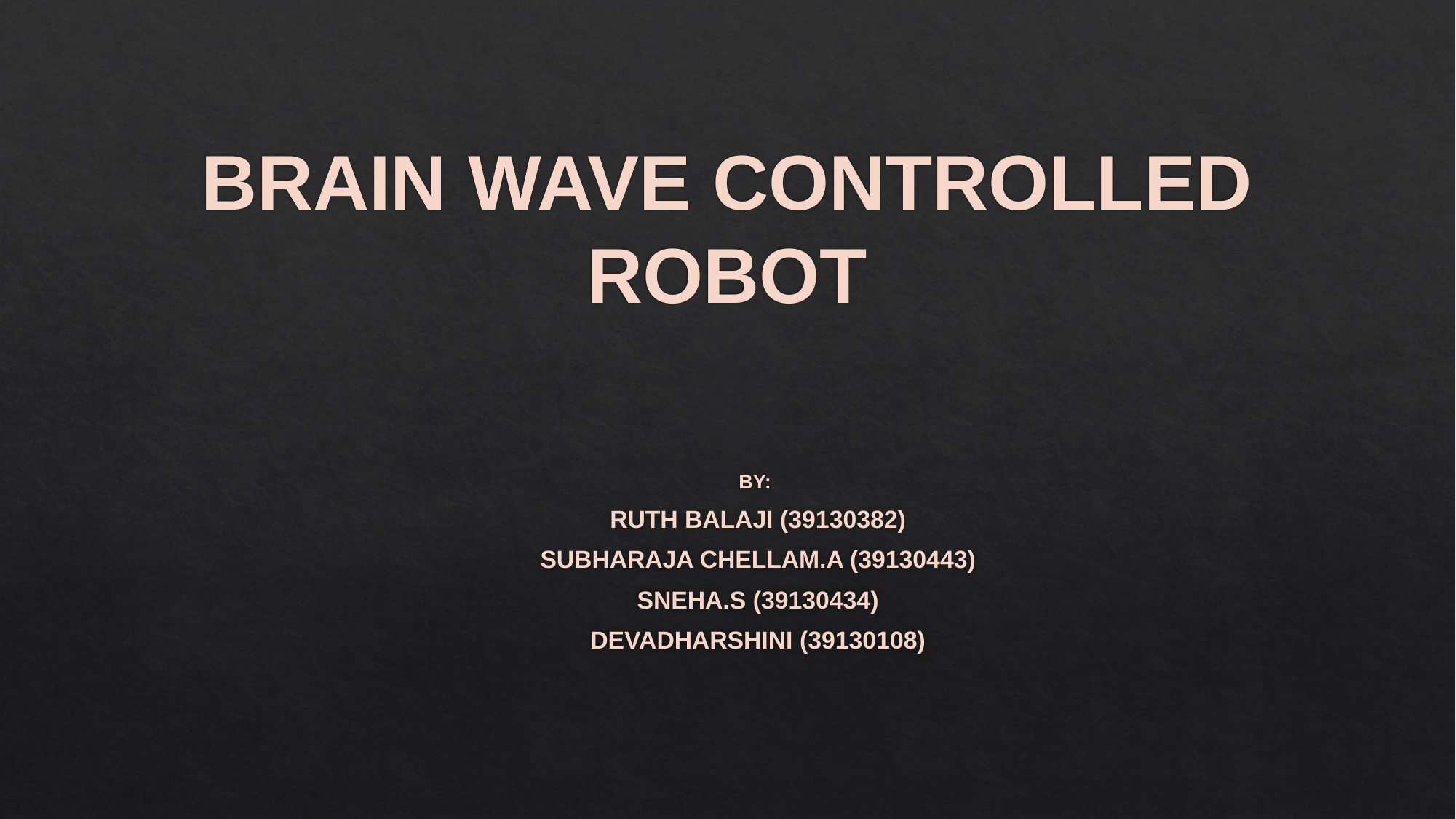

# BRAIN WAVE CONTROLLED ROBOT
BY:
RUTH BALAJI (39130382)
SUBHARAJA CHELLAM.A (39130443)
SNEHA.S (39130434)
DEVADHARSHINI (39130108)